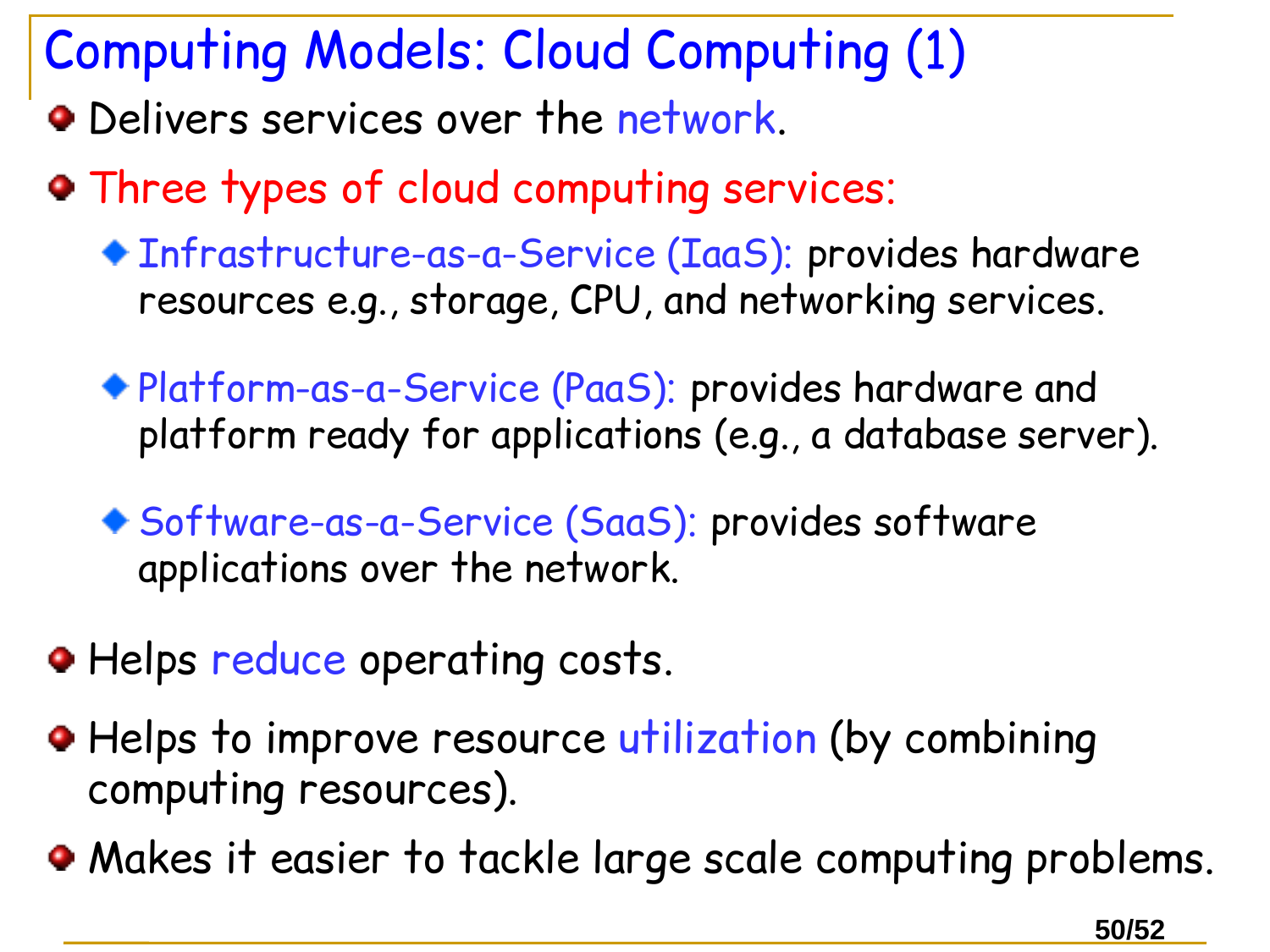

# Computing Models: Cloud Computing (1)
Delivers services over the network.

Three types of cloud computing services:

Infrastructure-as-a-Service (IaaS): provides hardware resources e.g., storage, CPU, and networking services.

Platform-as-a-Service (PaaS): provides hardware and platform ready for applications (e.g., a database server).

Software-as-a-Service (SaaS): provides software applications over the network.

Helps reduce operating costs.

Helps to improve resource utilization (by combining computing resources).

Makes it easier to tackle large scale computing problems.